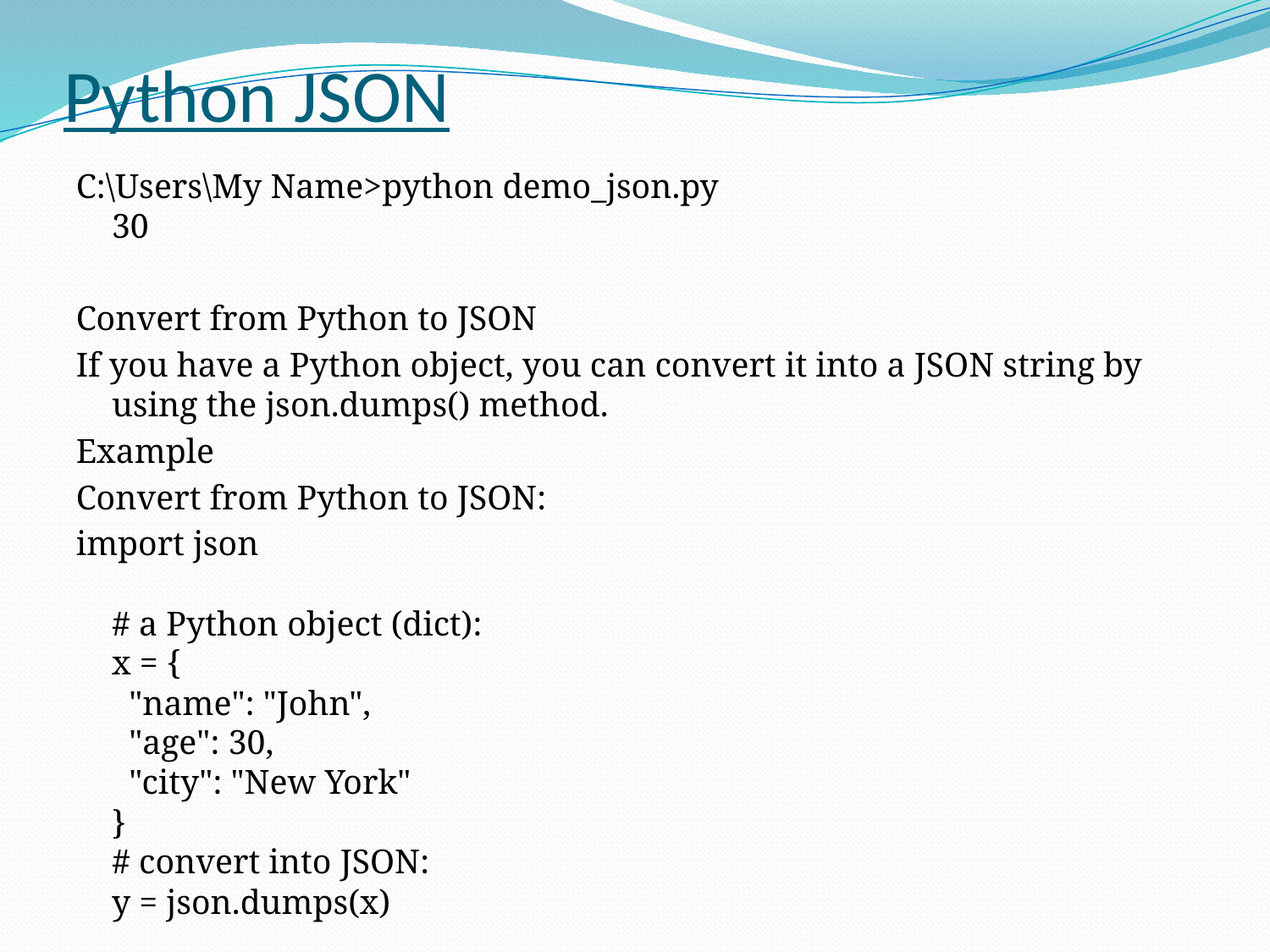

# Python JSON
C:\Users\My Name>python demo_json.py
30

Convert from Python to JSON
If you have a Python object, you can convert it into a JSON string by using the json.dumps() method.
Example
Convert from Python to JSON:
import json
# a Python object (dict):
x = {
  "name": "John",
  "age": 30,
  "city": "New York"
}
# convert into JSON:
y = json.dumps(x)